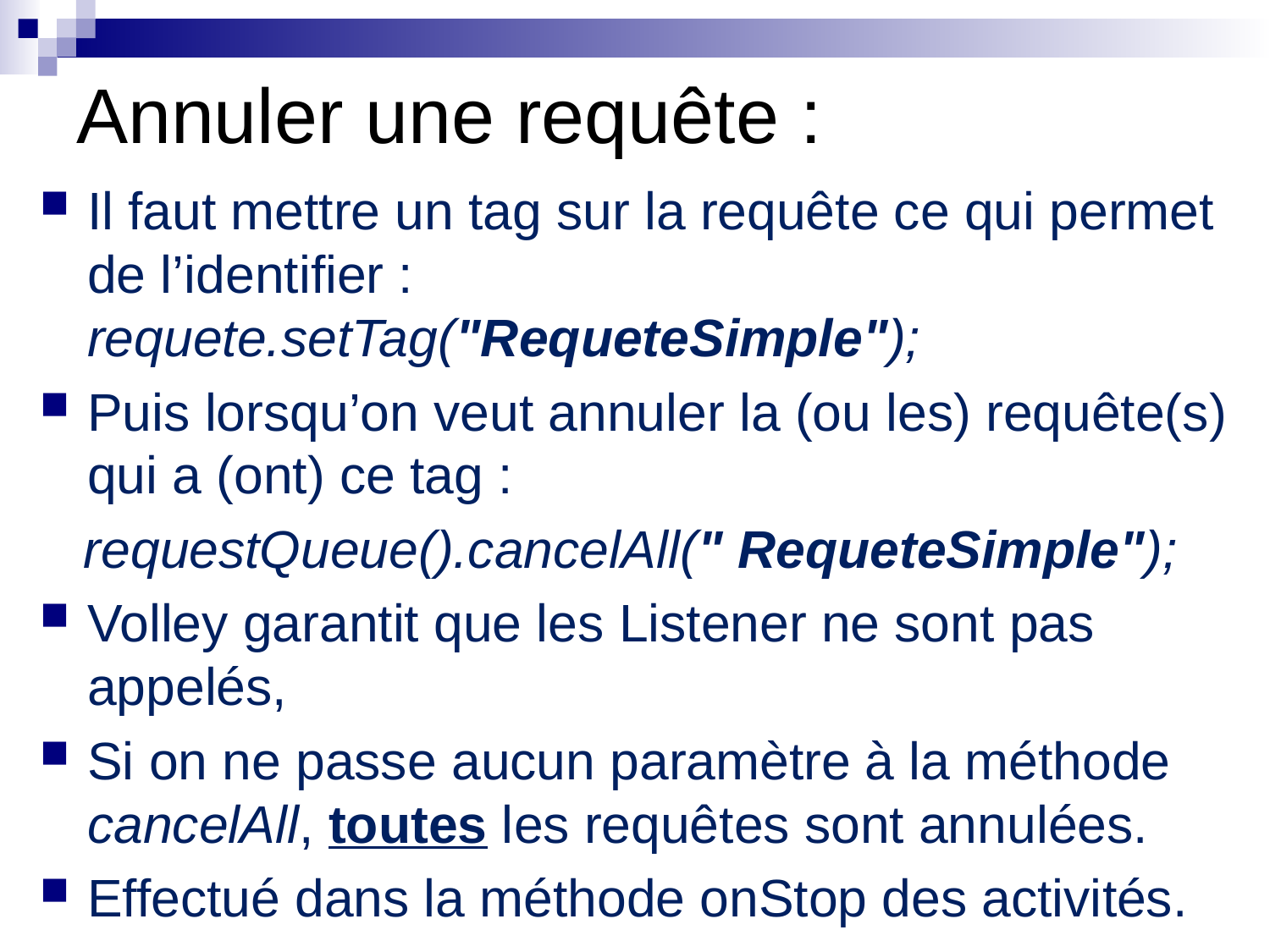

# Annuler une requête :
Il faut mettre un tag sur la requête ce qui permet de l’identifier : requete.setTag("RequeteSimple");
Puis lorsqu’on veut annuler la (ou les) requête(s) qui a (ont) ce tag :
   requestQueue().cancelAll(" RequeteSimple");
Volley garantit que les Listener ne sont pas appelés,
Si on ne passe aucun paramètre à la méthode cancelAll, toutes les requêtes sont annulées.
Effectué dans la méthode onStop des activités.